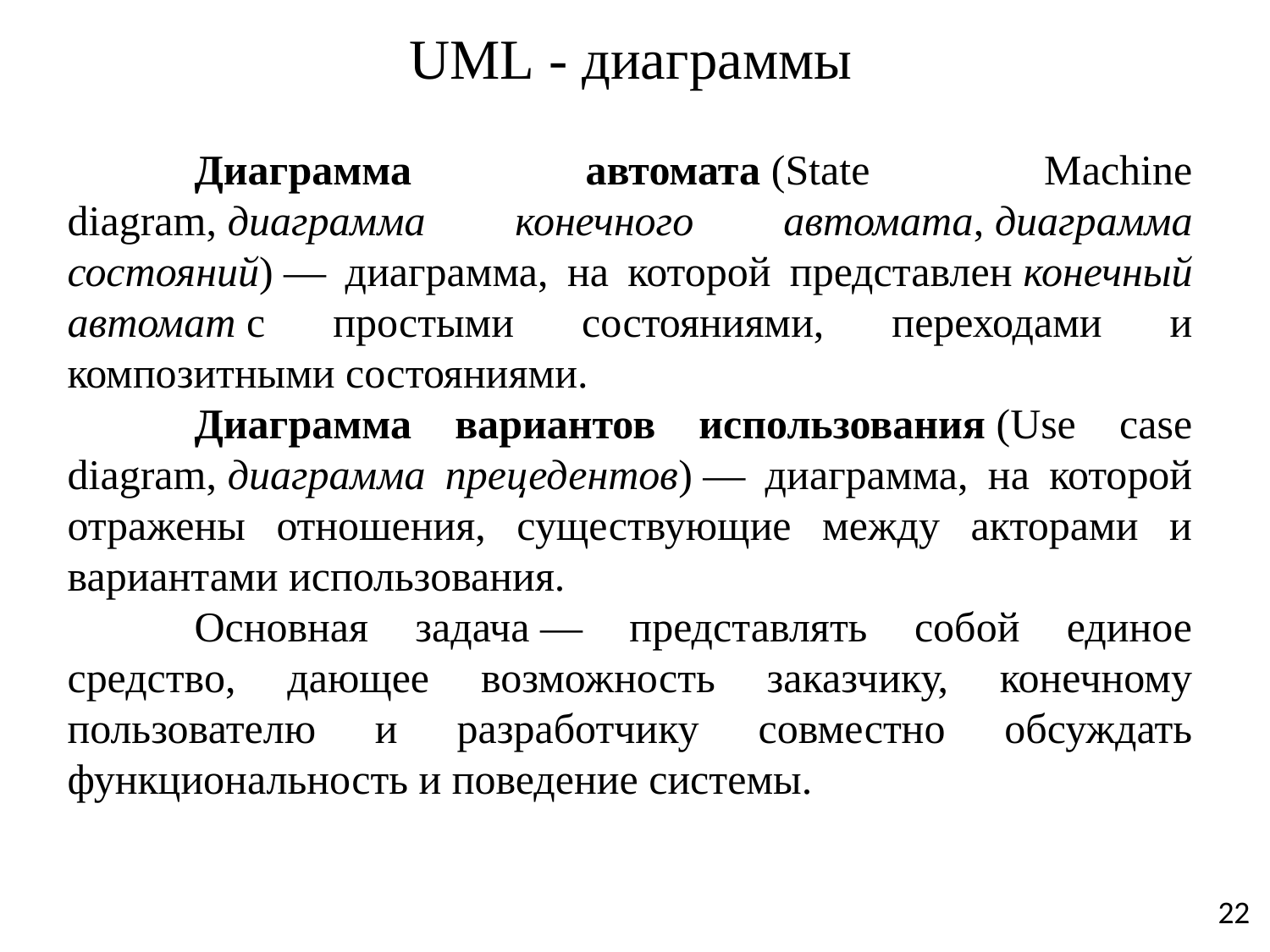

# UML - диаграммы
	Диаграмма автомата (State Machine diagram, диаграмма конечного автомата, диаграмма состояний) — диаграмма, на которой представлен конечный автомат с простыми состояниями, переходами и композитными состояниями.
	Диаграмма вариантов использования (Use case diagram, диаграмма прецедентов) — диаграмма, на которой отражены отношения, существующие между акторами и вариантами использования.
	Основная задача — представлять собой единое средство, дающее возможность заказчику, конечному пользователю и разработчику совместно обсуждать функциональность и поведение системы.
22